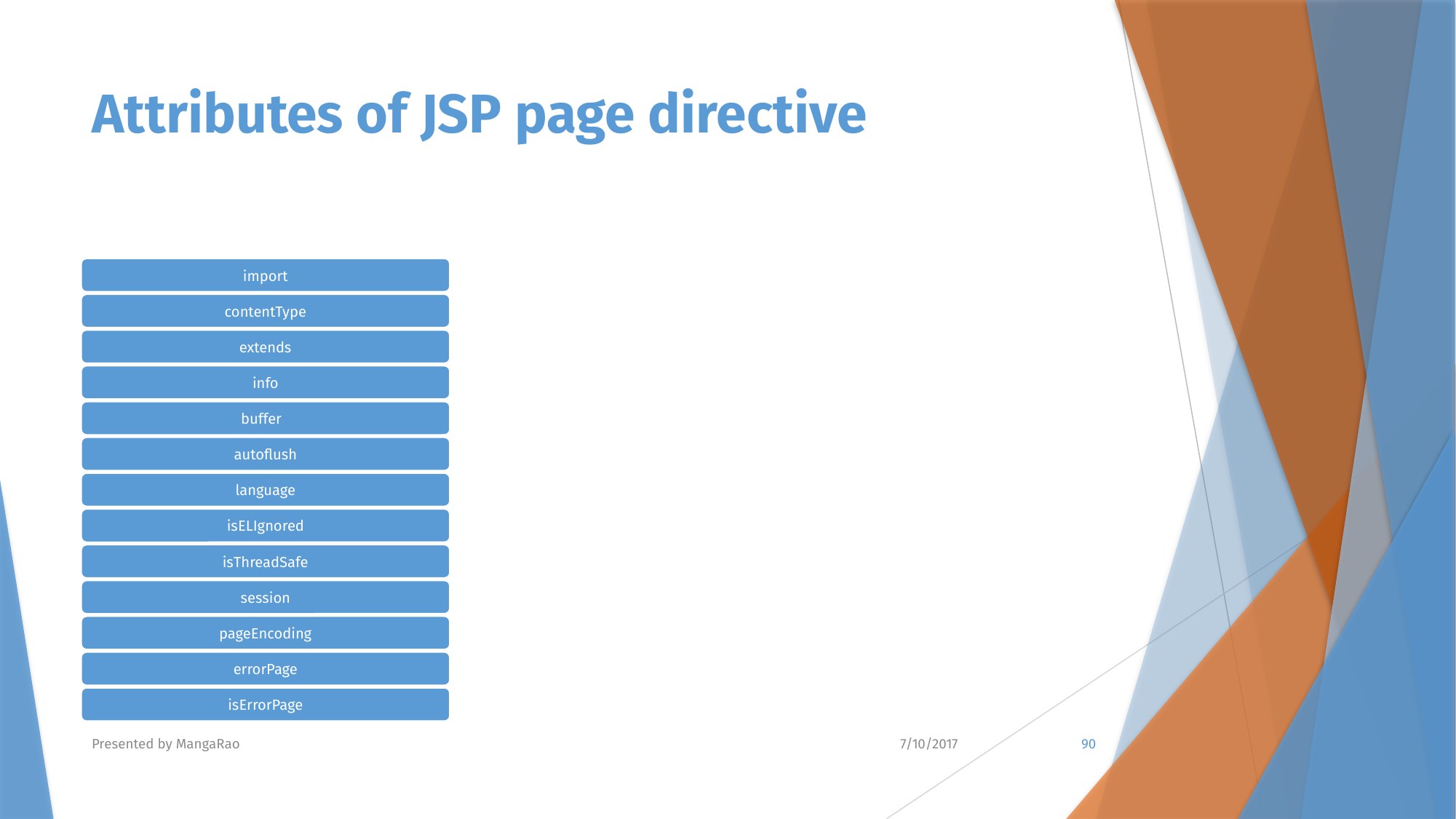

# Attributes of JSP page directive
import
contentType
extends
info
buffer
language
isELIgnored
isThreadSafe
session
pageEncoding
errorPage
isErrorPage
autoflush
Presented by MangaRao
7/10/2017
90